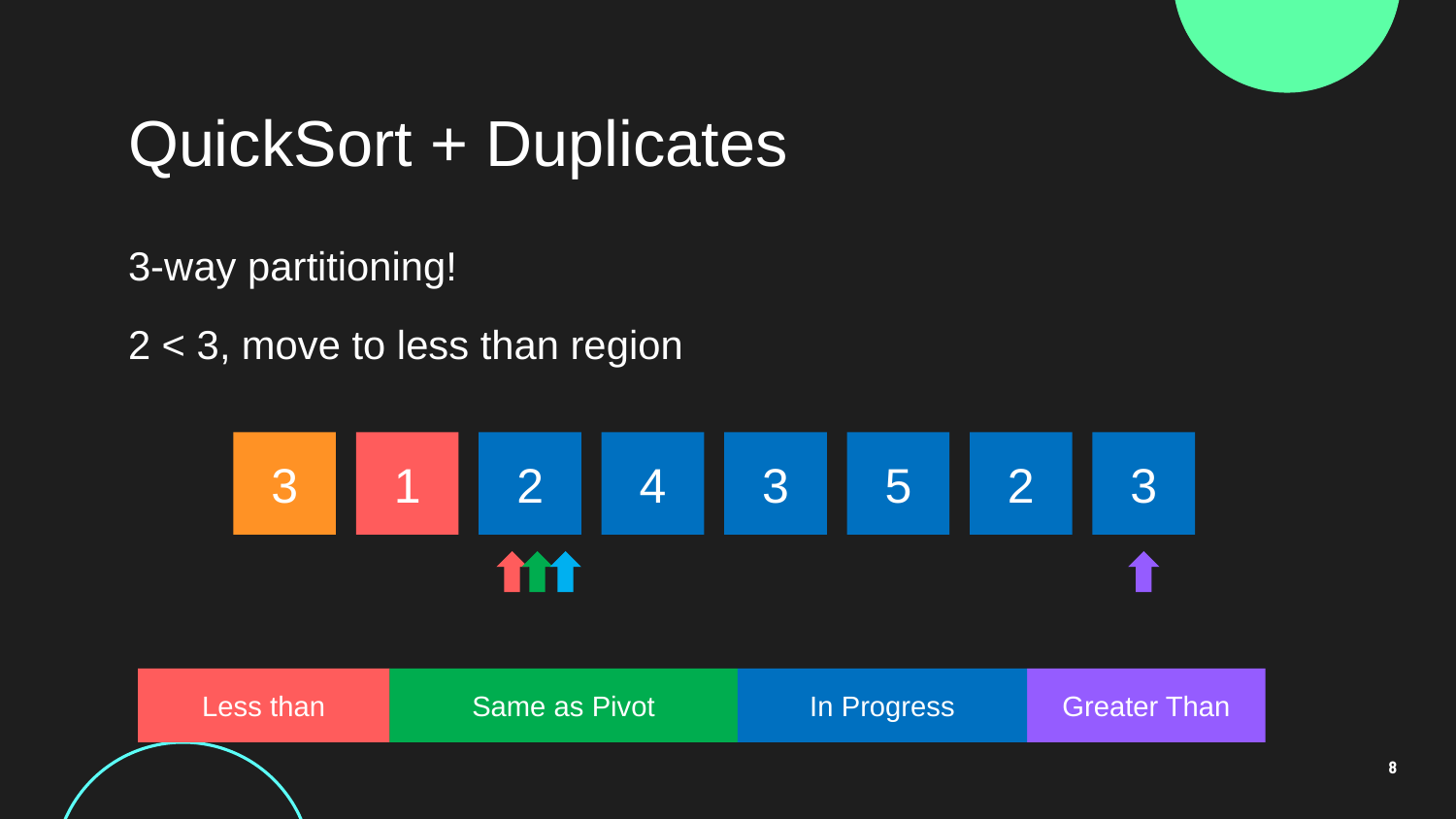

# QuickSort + Duplicates
Covered in CS2030S!
3-way partitioning!
2 < 3, move to less than region
3
1
2
4
3
5
2
3

Less than
Same as Pivot
In Progress
Greater Than
8